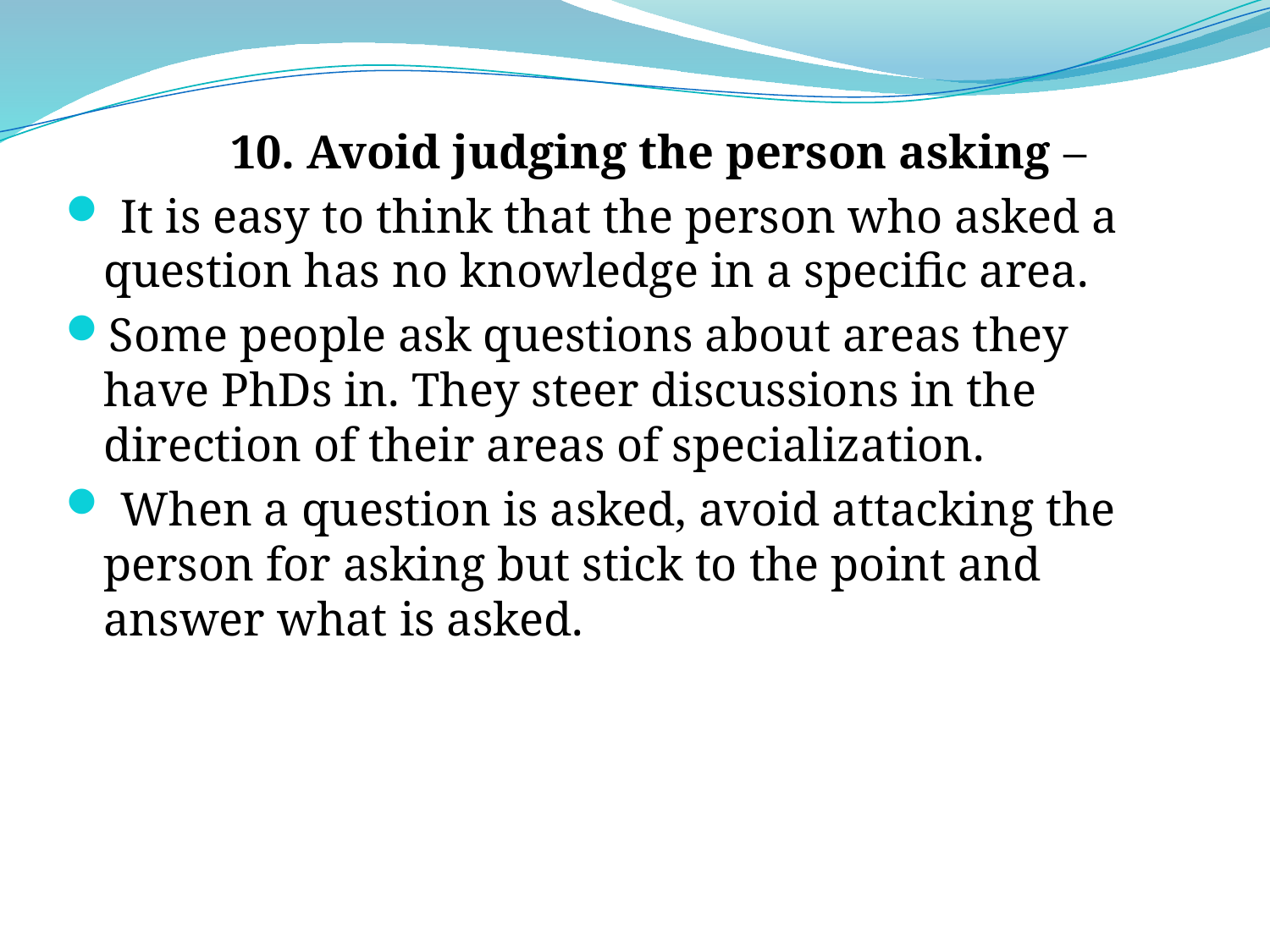

10. Avoid judging the person asking –
 It is easy to think that the person who asked a question has no knowledge in a specific area.
Some people ask questions about areas they have PhDs in. They steer discussions in the direction of their areas of specialization.
 When a question is asked, avoid attacking the person for asking but stick to the point and answer what is asked.